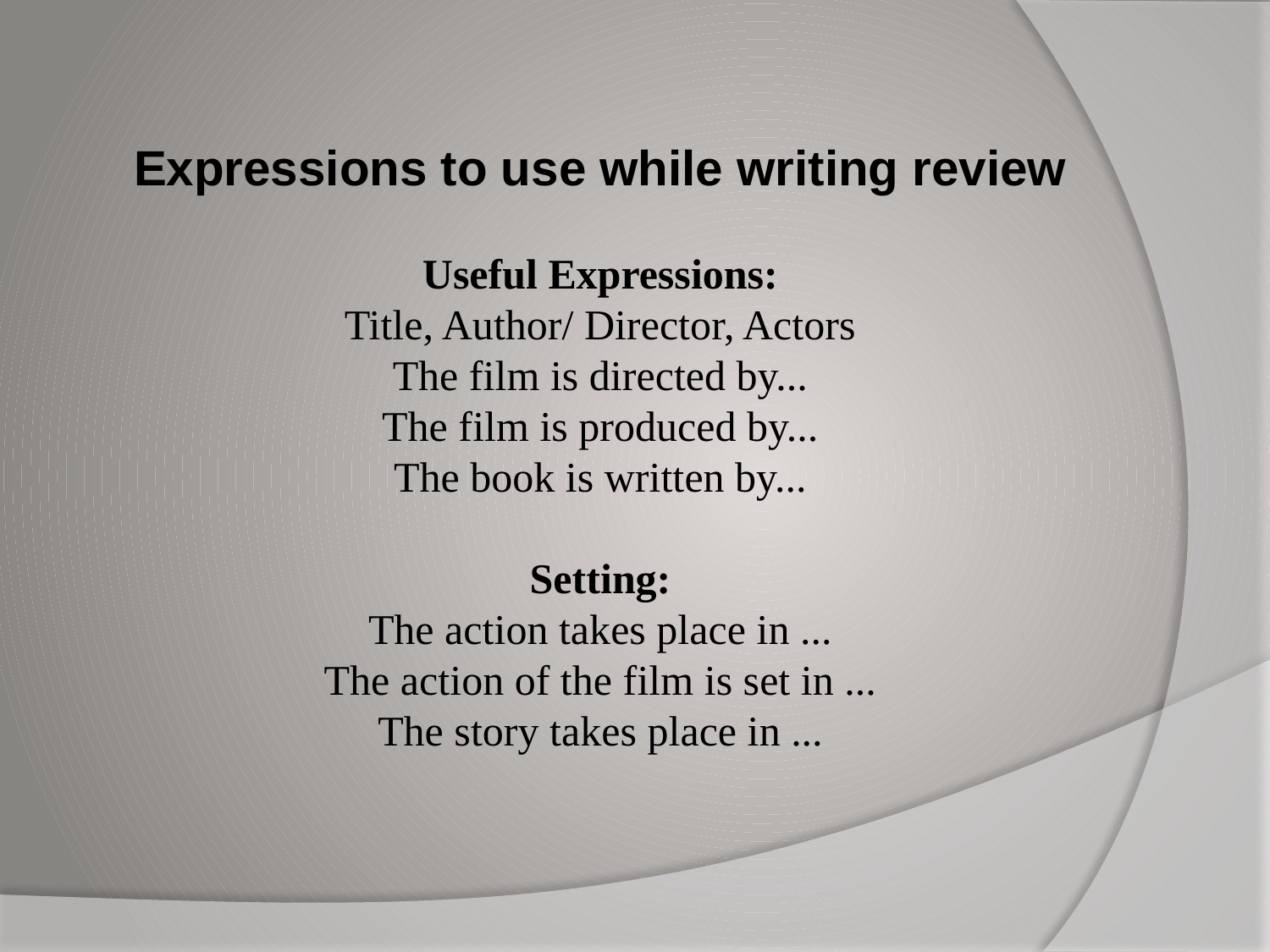

# Expressions to use while writing review Useful Expressions: Title, Author/ Director, Actors The film is directed by... The film is produced by... The book is written by... Setting: The action takes place in ... The action of the film is set in ... The story takes place in ...